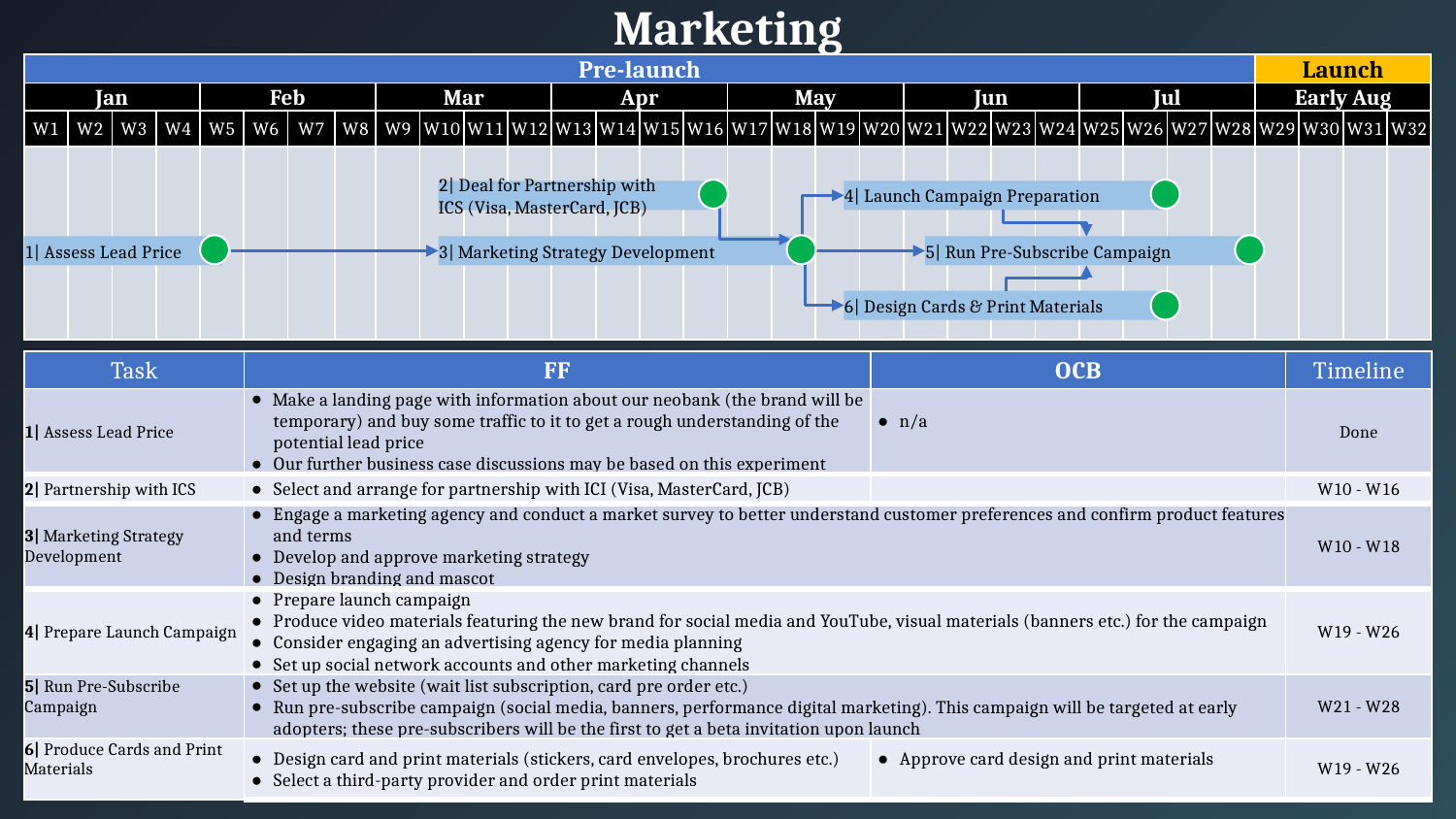

Marketing
| Pre-launch |  |  |  |  |  |  |  |  |  |  |  |  |  |  |  |  |  |  |  |  |  |  |  |  |  |  |  | Launch |  |  |  |
| --- | --- | --- | --- | --- | --- | --- | --- | --- | --- | --- | --- | --- | --- | --- | --- | --- | --- | --- | --- | --- | --- | --- | --- | --- | --- | --- | --- | --- | --- | --- | --- |
| Jan |  |  |  | Feb |  |  |  | Mar |  |  |  | Apr |  |  |  | May |  |  |  | Jun |  |  |  | Jul |  |  |  | Early Aug |  |  |  |
| W1 | W2 | W3 | W4 | W5 | W6 | W7 | W8 | W9 | W10 | W11 | W12 | W13 | W14 | W15 | W16 | W17 | W18 | W19 | W20 | W21 | W22 | W23 | W24 | W25 | W26 | W27 | W28 | W29 | W30 | W31 | W32 |
|  |  |  |  |  |  |  |  |  |  |  |  |  |  |  |  |  |  |  |  |  |  |  |  |  |  |  |  |  |  |  |  |

2| Deal for Partnership with
ICS (Visa, MasterCard, JCB)
4| Launch Campaign Preparation
1| Assess Lead Price
3| Marketing Strategy Development
5| Run Pre-Subscribe Campaign
6| Design Cards & Print Materials

| Task | FF | OCB | Timeline |
| --- | --- | --- | --- |
| 1| Assess Lead Price | Make a landing page with information about our neobank (the brand will be temporary) and buy some traffic to it to get a rough understanding of the potential lead price Our further business case discussions may be based on this experiment | n/a | Done |
| 2| Partnership with ICS | Select and arrange for partnership with ICI (Visa, MasterCard, JCB) |  | W10 - W16 |
| 3| Marketing Strategy Development | Engage a marketing agency and conduct a market survey to better understand customer preferences and confirm product features and terms Develop and approve marketing strategy Design branding and mascot |  | W10 - W18 |
| 4| Prepare Launch Campaign | Prepare launch campaign Produce video materials featuring the new brand for social media and YouTube, visual materials (banners etc.) for the campaign Consider engaging an advertising agency for media planning Set up social network accounts and other marketing channels |  | W19 - W26 |
| 5| Run Pre-Subscribe Campaign | Set up the website (wait list subscription, card pre order etc.) Run pre-subscribe campaign (social media, banners, performance digital marketing). This campaign will be targeted at early adopters; these pre-subscribers will be the first to get a beta invitation upon launch |  | W21 - W28 |
| 6| Produce Cards and Print Materials | Design card and print materials (stickers, card envelopes, brochures etc.) Select a third-party provider and order print materials | Approve card design and print materials | W19 - W26 |